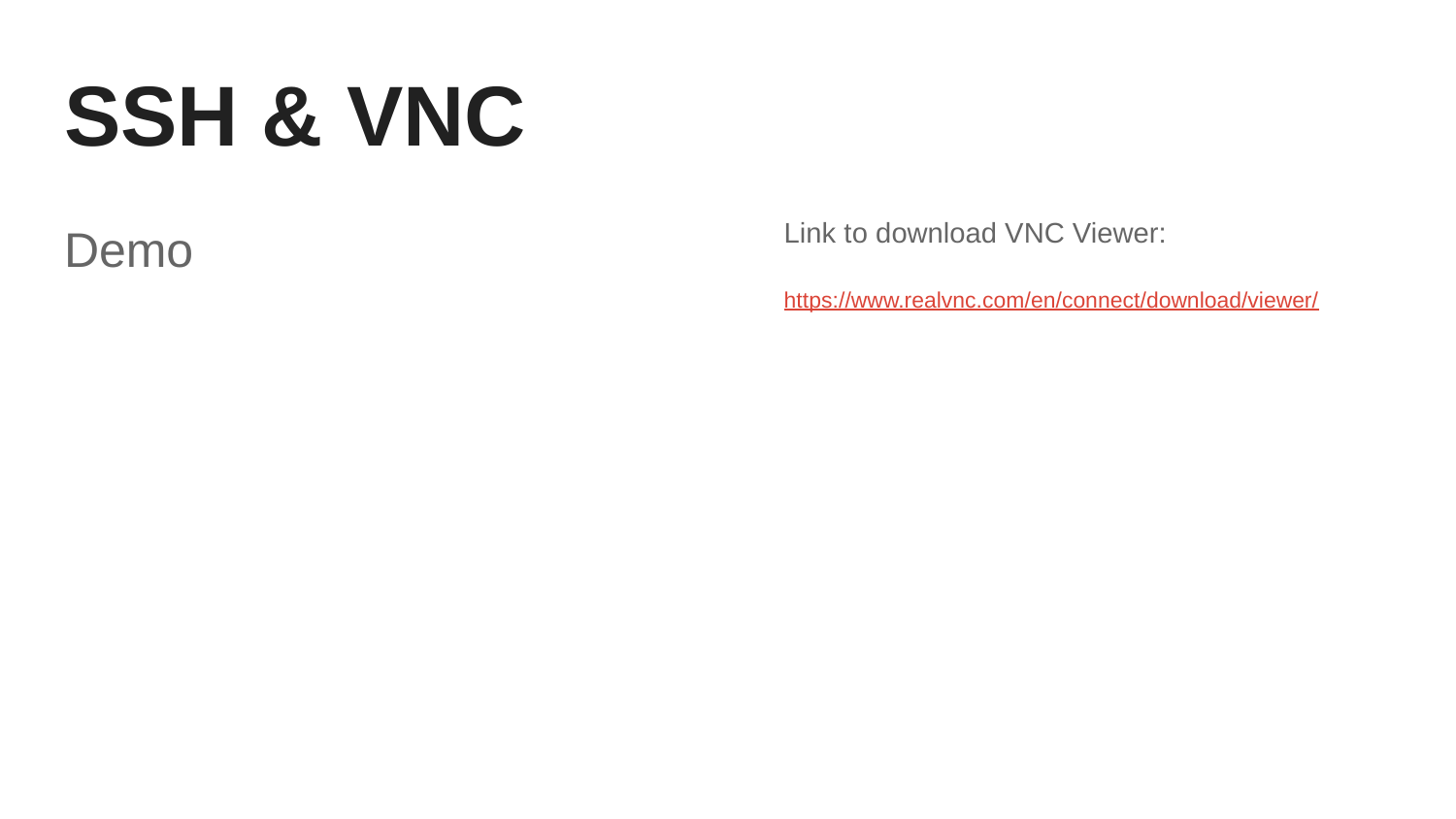

# SSH & VNC
Demo
Link to download VNC Viewer:
https://www.realvnc.com/en/connect/download/viewer/